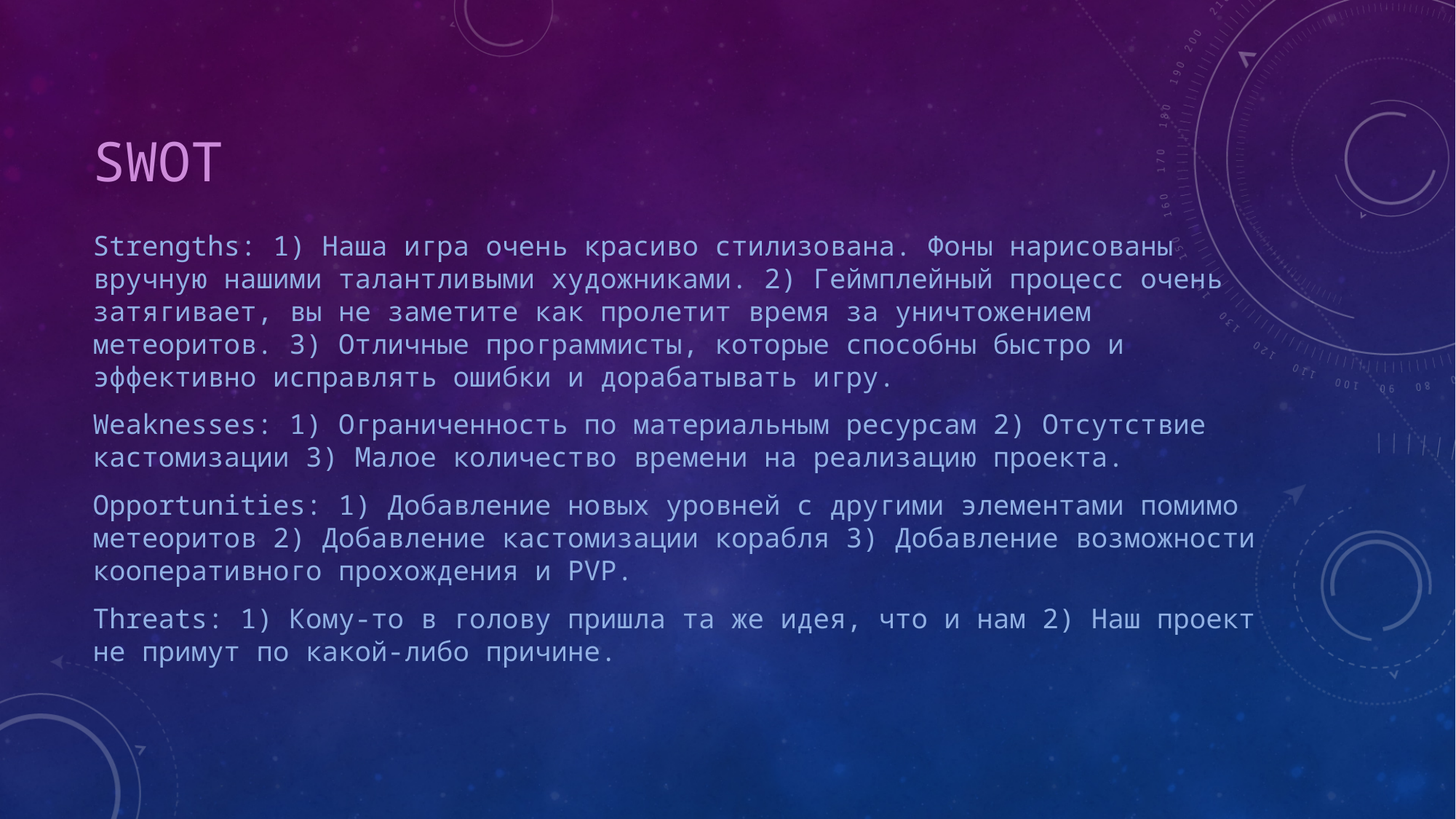

# SWOT
Strengths: 1) Наша игра очень красиво стилизована. Фоны нарисованы вручную нашими талантливыми художниками. 2) Геймплейный процесс очень затягивает, вы не заметите как пролетит время за уничтожением метеоритов. 3) Отличные программисты, которые способны быстро и эффективно исправлять ошибки и дорабатывать игру.
Weaknesses: 1) Ограниченность по материальным ресурсам 2) Отсутствие кастомизации 3) Малое количество времени на реализацию проекта.
Opportunities: 1) Добавление новых уровней с другими элементами помимо метеоритов 2) Добавление кастомизации корабля 3) Добавление возможности кооперативного прохождения и PVP.
Threats: 1) Кому-то в голову пришла та же идея, что и нам 2) Наш проект не примут по какой-либо причине.